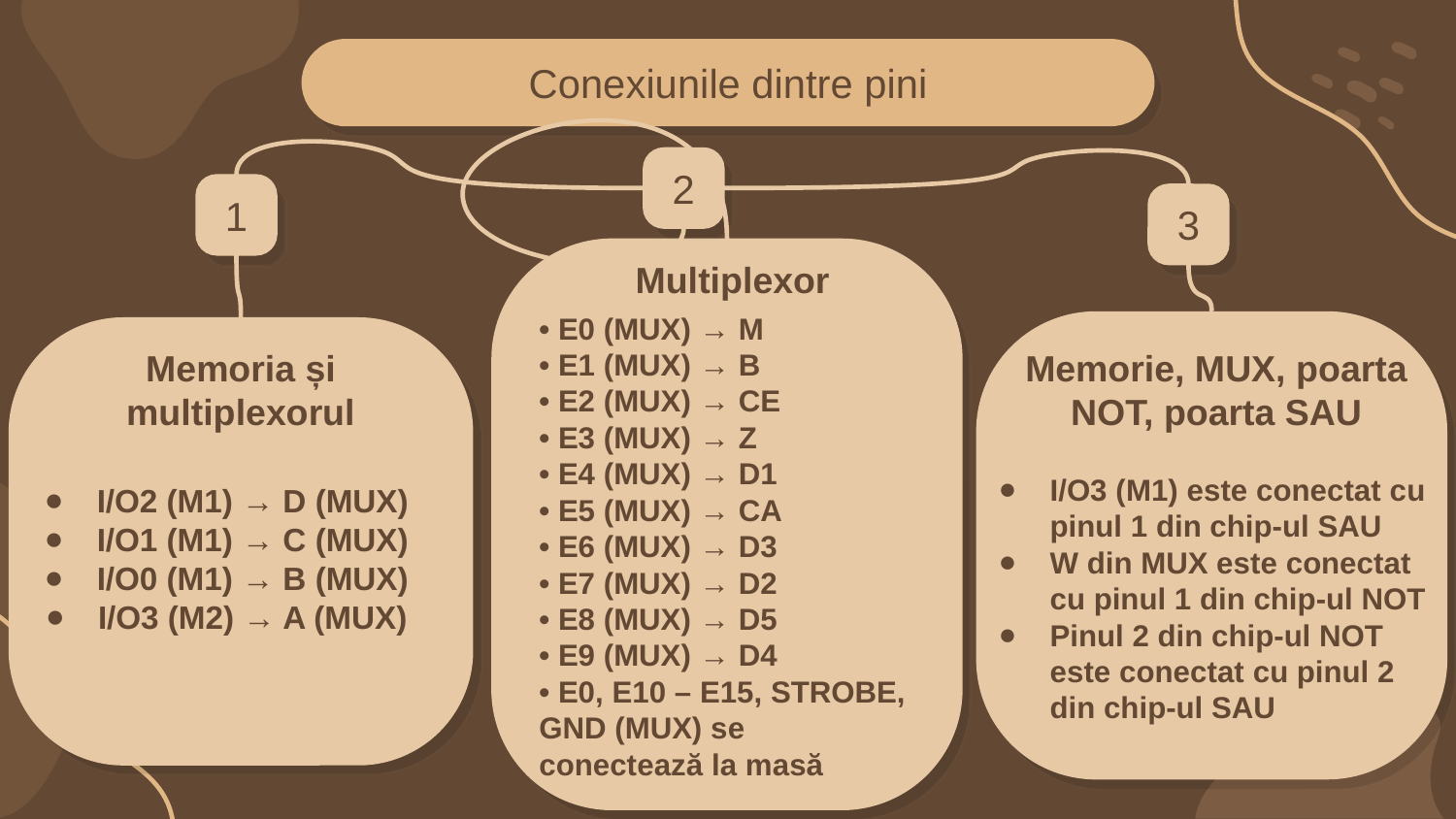

# Conexiunile dintre pini
2
1
3

Multiplexor

• E0 (MUX) → M
• E1 (MUX) → B
• E2 (MUX) → CE
• E3 (MUX) → Z
• E4 (MUX) → D1
• E5 (MUX) → CA
• E6 (MUX) → D3
• E7 (MUX) → D2
• E8 (MUX) → D5
• E9 (MUX) → D4
• E0, E10 – E15, STROBE, GND (MUX) se conectează la masă

Memorie, MUX, poarta NOT, poarta SAU
Memoria și multiplexorul
I/O2 (M1) → D (MUX)
I/O1 (M1) → C (MUX)
I/O0 (M1) → B (MUX)
I/O3 (M2) → A (MUX)

I/O3 (M1) este conectat cu pinul 1 din chip-ul SAU
W din MUX este conectat cu pinul 1 din chip-ul NOT
Pinul 2 din chip-ul NOT este conectat cu pinul 2 din chip-ul SAU